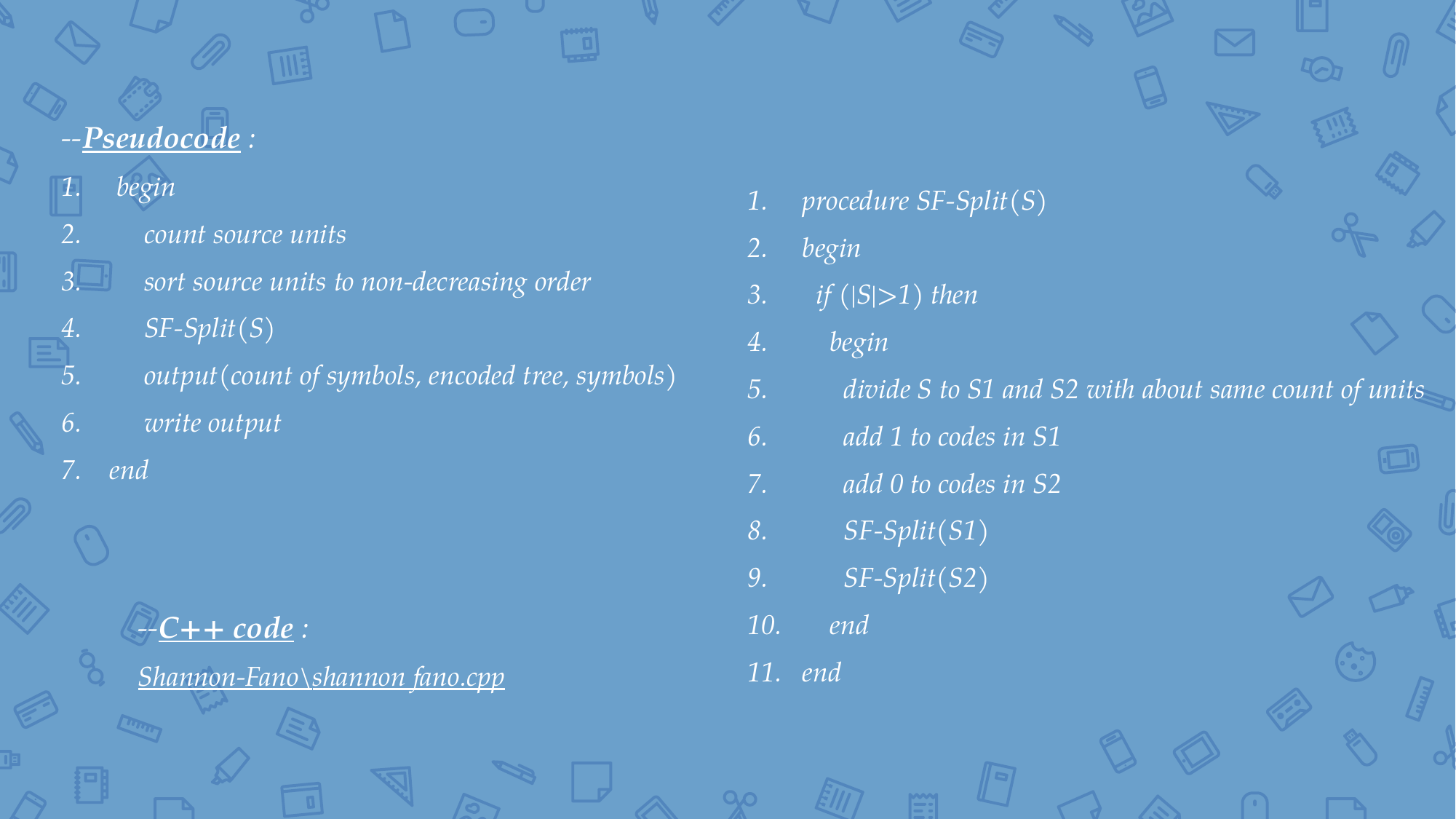

--Pseudocode :
  begin
      count source units
      sort source units to non-decreasing order
      SF-Split(S)
      output(count of symbols, encoded tree, symbols)
      write output
 end
  procedure SF-Split(S)
  begin
    if (|S|>1) then
      begin
        divide S to S1 and S2 with about same count of units
        add 1 to codes in S1
        add 0 to codes in S2
        SF-Split(S1)
        SF-Split(S2)
      end
  end
--C++ code :
Shannon-Fano\shannon fano.cpp